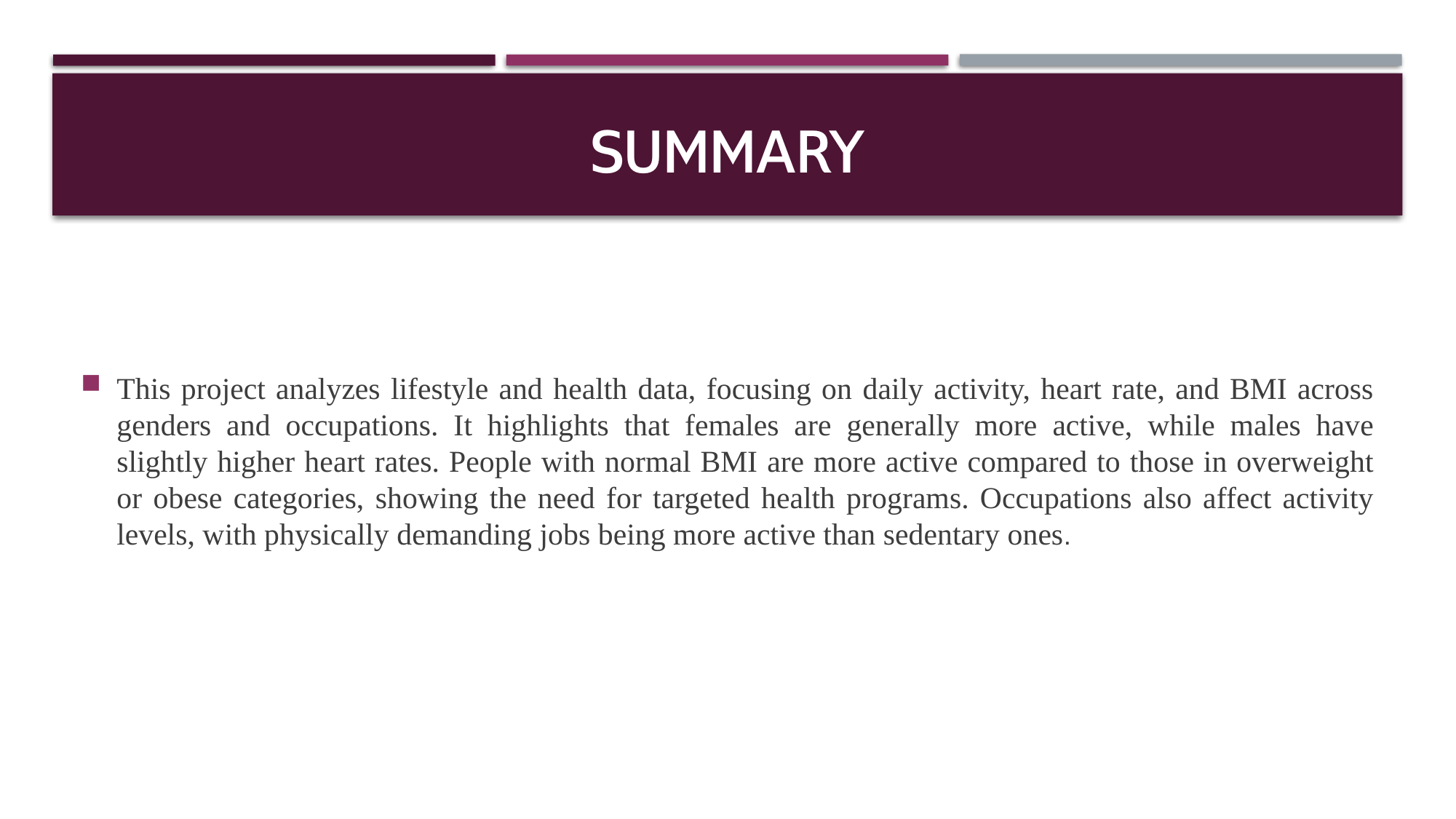

# SUMMARY
This project analyzes lifestyle and health data, focusing on daily activity, heart rate, and BMI across genders and occupations. It highlights that females are generally more active, while males have slightly higher heart rates. People with normal BMI are more active compared to those in overweight or obese categories, showing the need for targeted health programs. Occupations also affect activity levels, with physically demanding jobs being more active than sedentary ones.